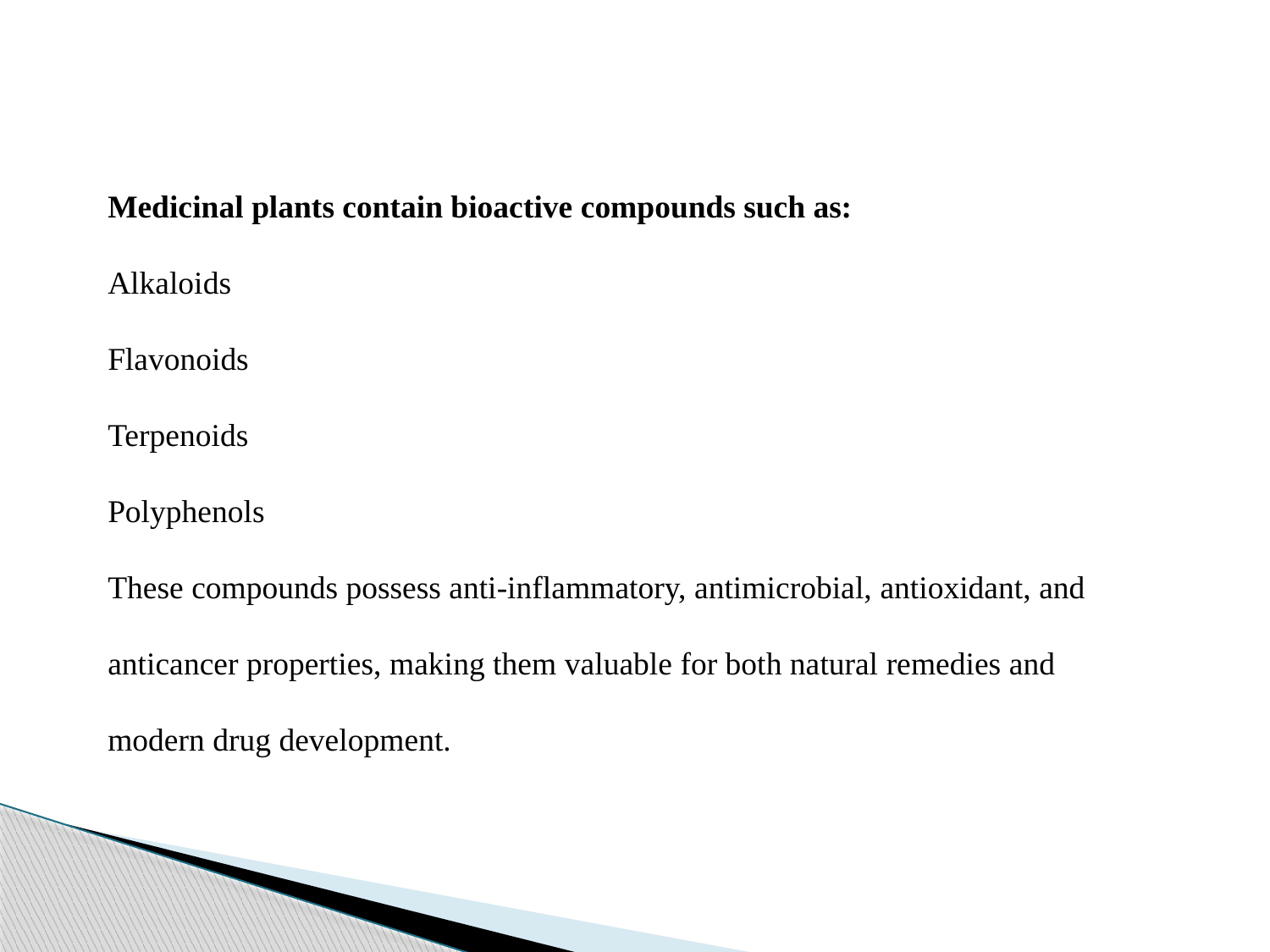

Medicinal plants contain bioactive compounds such as:
Alkaloids
Flavonoids
Terpenoids
Polyphenols
These compounds possess anti-inflammatory, antimicrobial, antioxidant, and anticancer properties, making them valuable for both natural remedies and modern drug development.